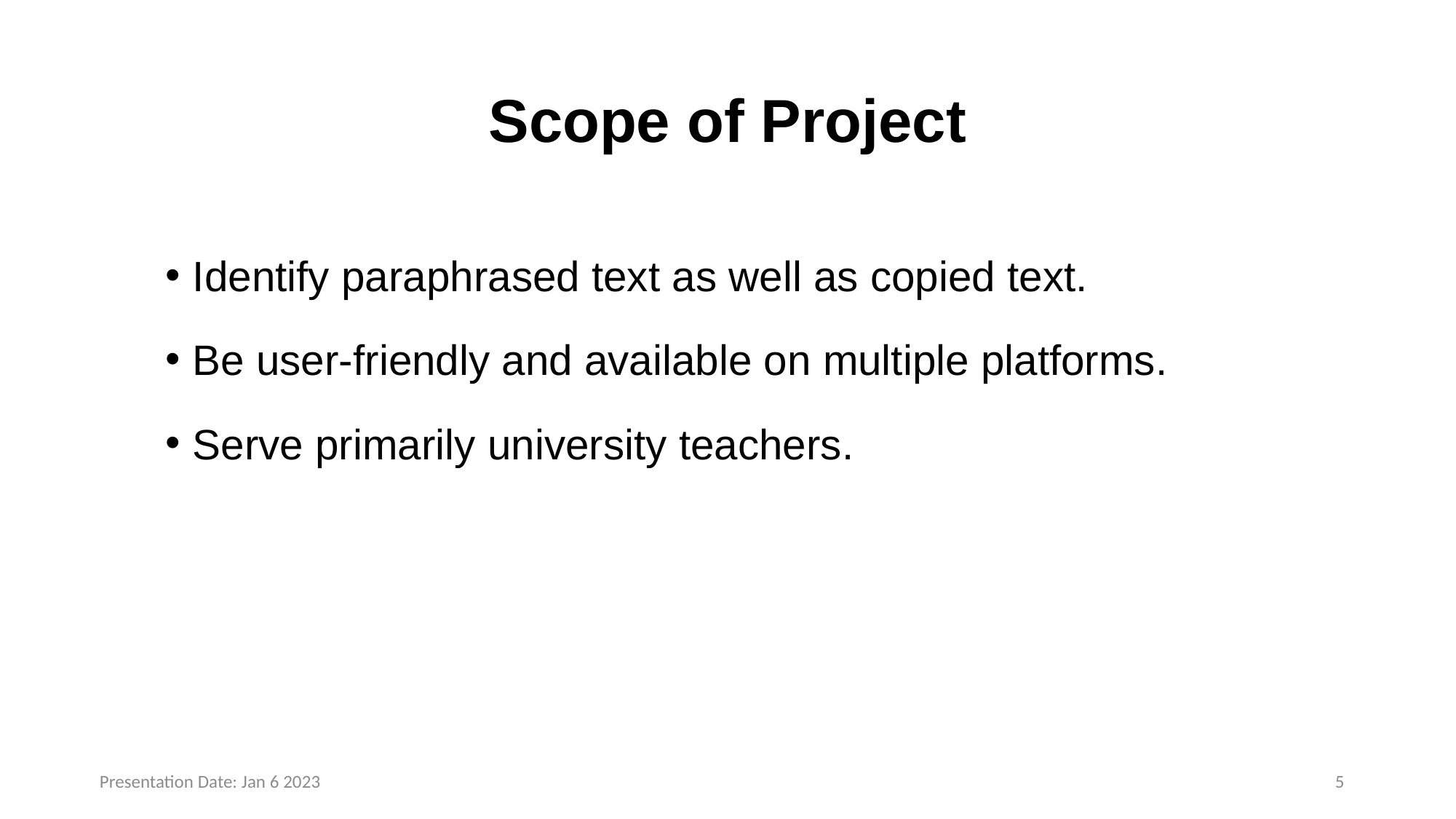

# Scope of Project
Identify paraphrased text as well as copied text.
Be user-friendly and available on multiple platforms.
Serve primarily university teachers.

Presentation Date: Jan 6 2023
5